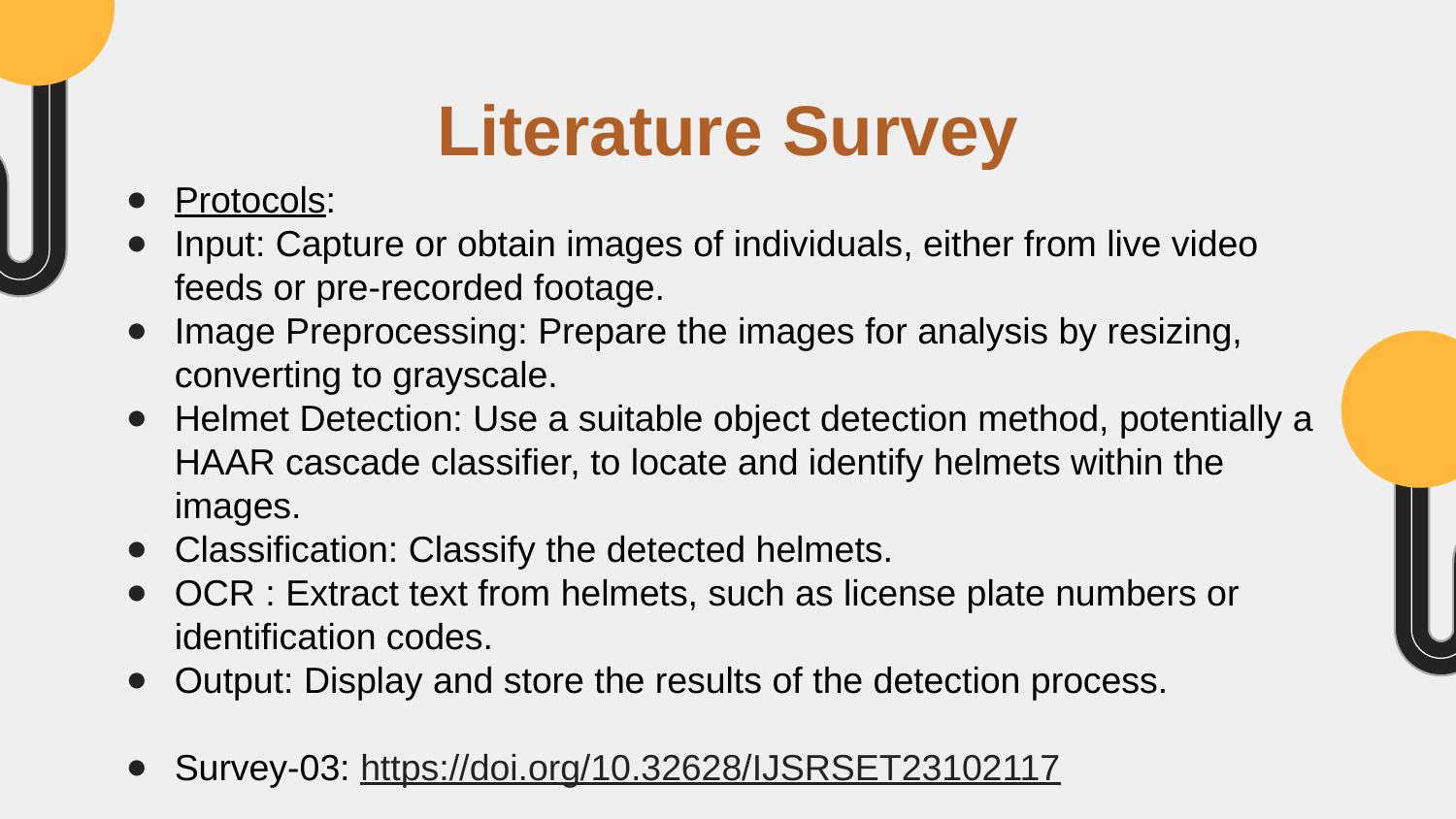

# Literature Survey
Protocols:
Input: Capture or obtain images of individuals, either from live video feeds or pre-recorded footage.
Image Preprocessing: Prepare the images for analysis by resizing, converting to grayscale.
Helmet Detection: Use a suitable object detection method, potentially a HAAR cascade classifier, to locate and identify helmets within the images.
Classification: Classify the detected helmets.
OCR : Extract text from helmets, such as license plate numbers or identification codes.
Output: Display and store the results of the detection process.

Survey-03: https://doi.org/10.32628/IJSRSET23102117